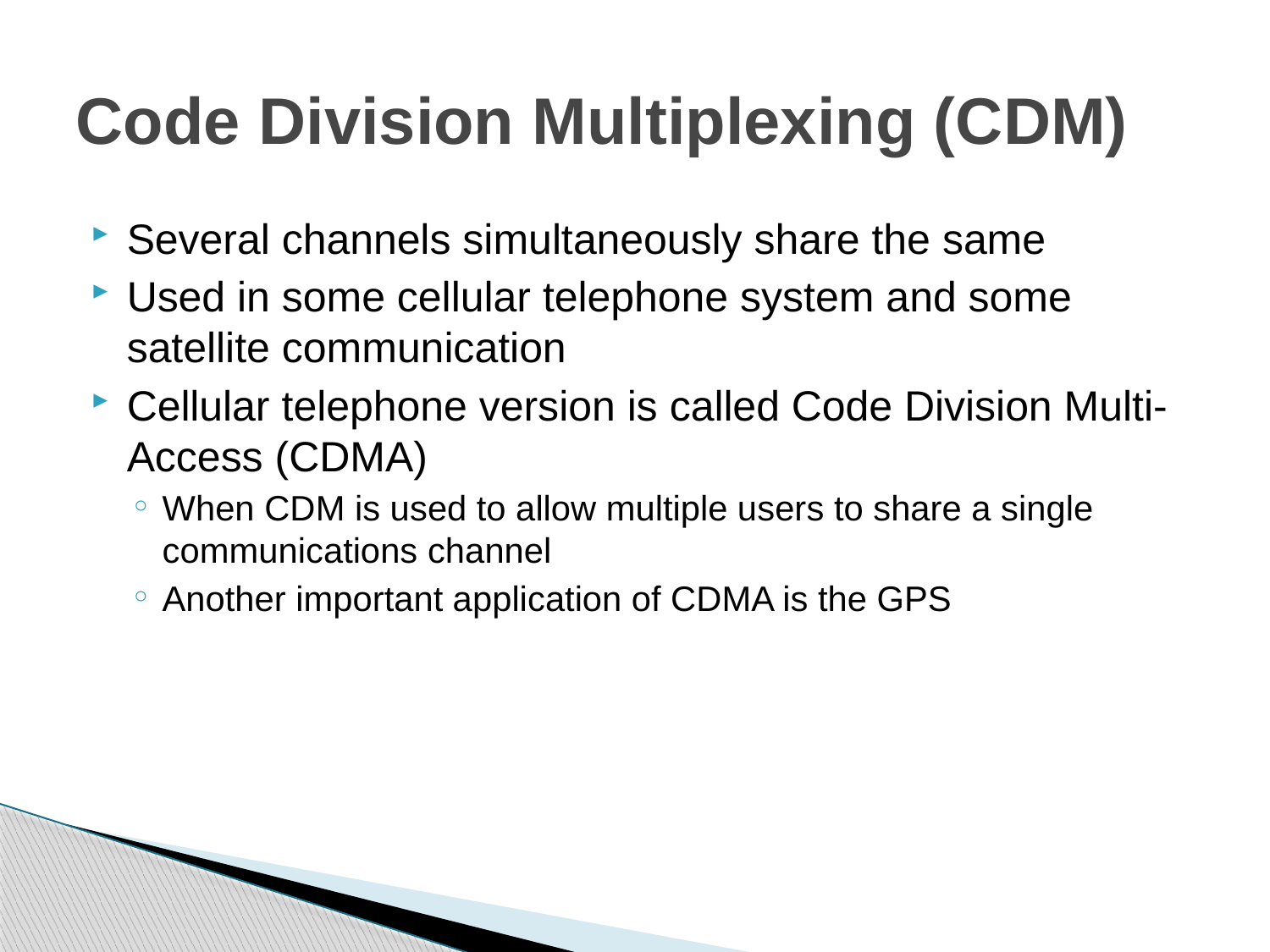

# Code Division Multiplexing (CDM)
Several channels simultaneously share the same
Used in some cellular telephone system and some satellite communication
Cellular telephone version is called Code Division Multi-Access (CDMA)
When CDM is used to allow multiple users to share a single communications channel
Another important application of CDMA is the GPS